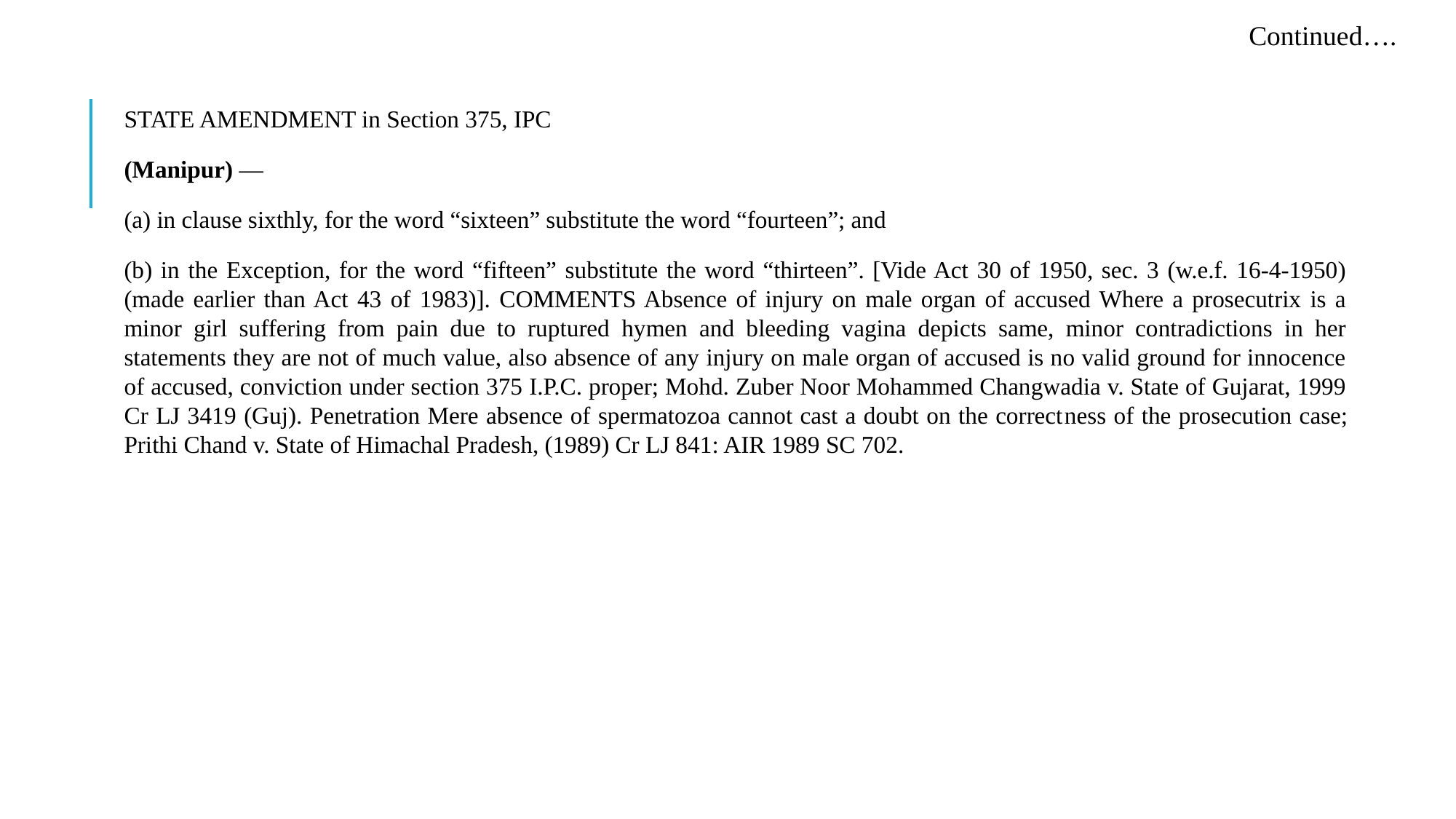

Continued….
STATE AMENDMENT in Section 375, IPC
(Manipur) —
(a) in clause sixthly, for the word “sixteen” substitute the word “fourteen”; and
(b) in the Exception, for the word “fifteen” substitute the word “thirteen”. [Vide Act 30 of 1950, sec. 3 (w.e.f. 16-4-1950) (made earlier than Act 43 of 1983)]. COMMENTS Absence of injury on male organ of accused Where a prosecutrix is a minor girl suffering from pain due to ruptured hymen and bleeding vagina depicts same, minor contradictions in her statements they are not of much value, also absence of any injury on male organ of accused is no valid ground for innocence of accused, conviction under section 375 I.P.C. proper; Mohd. Zuber Noor Mohammed Changwadia v. State of Gujarat, 1999 Cr LJ 3419 (Guj). Penetration Mere absence of spermatozoa cannot cast a doubt on the correct­ness of the prosecution case; Prithi Chand v. State of Himachal Pradesh, (1989) Cr LJ 841: AIR 1989 SC 702.